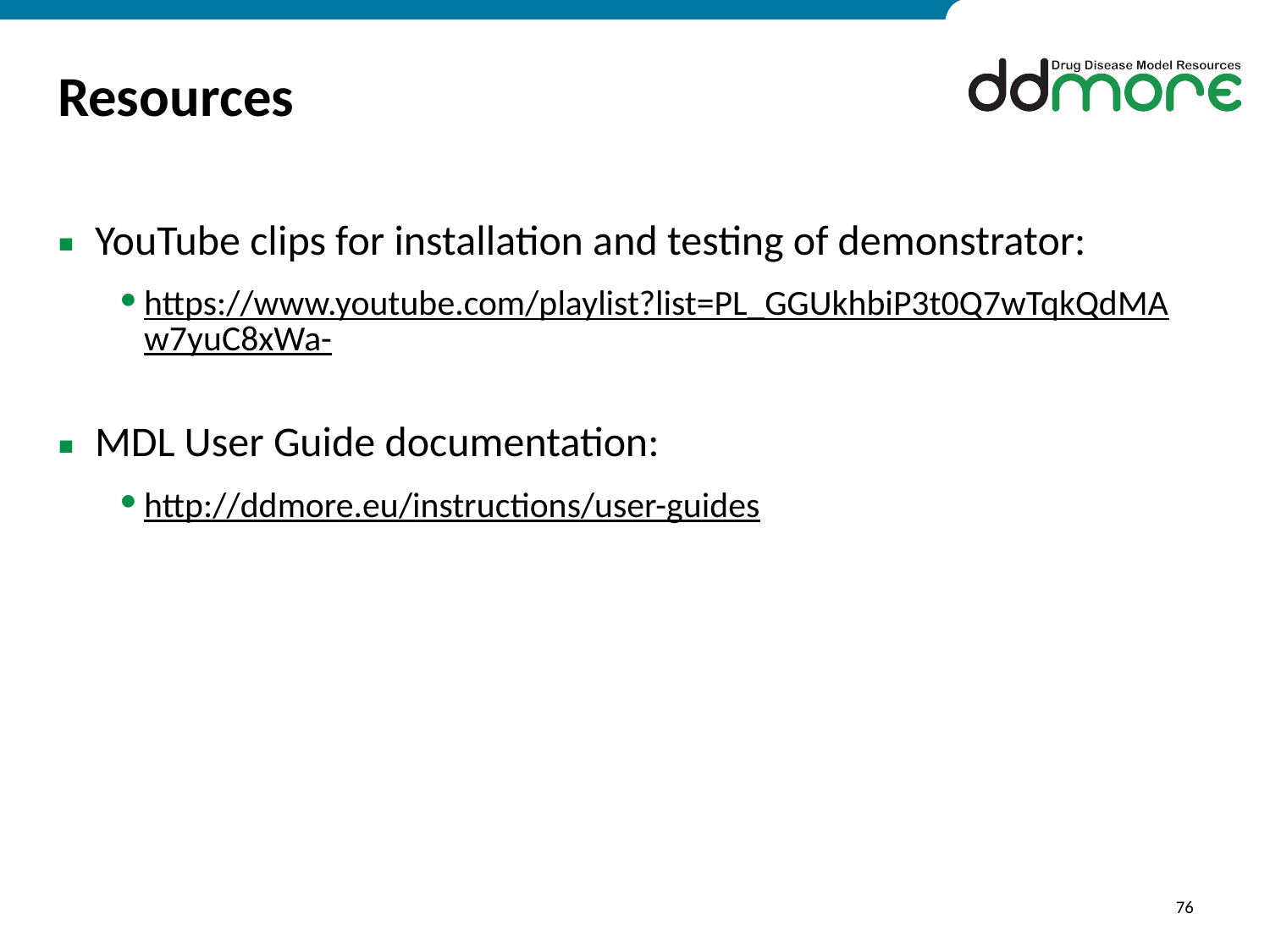

# Resources
YouTube clips for installation and testing of demonstrator:
https://www.youtube.com/playlist?list=PL_GGUkhbiP3t0Q7wTqkQdMAw7yuC8xWa-
MDL User Guide documentation:
http://ddmore.eu/instructions/user-guides
76